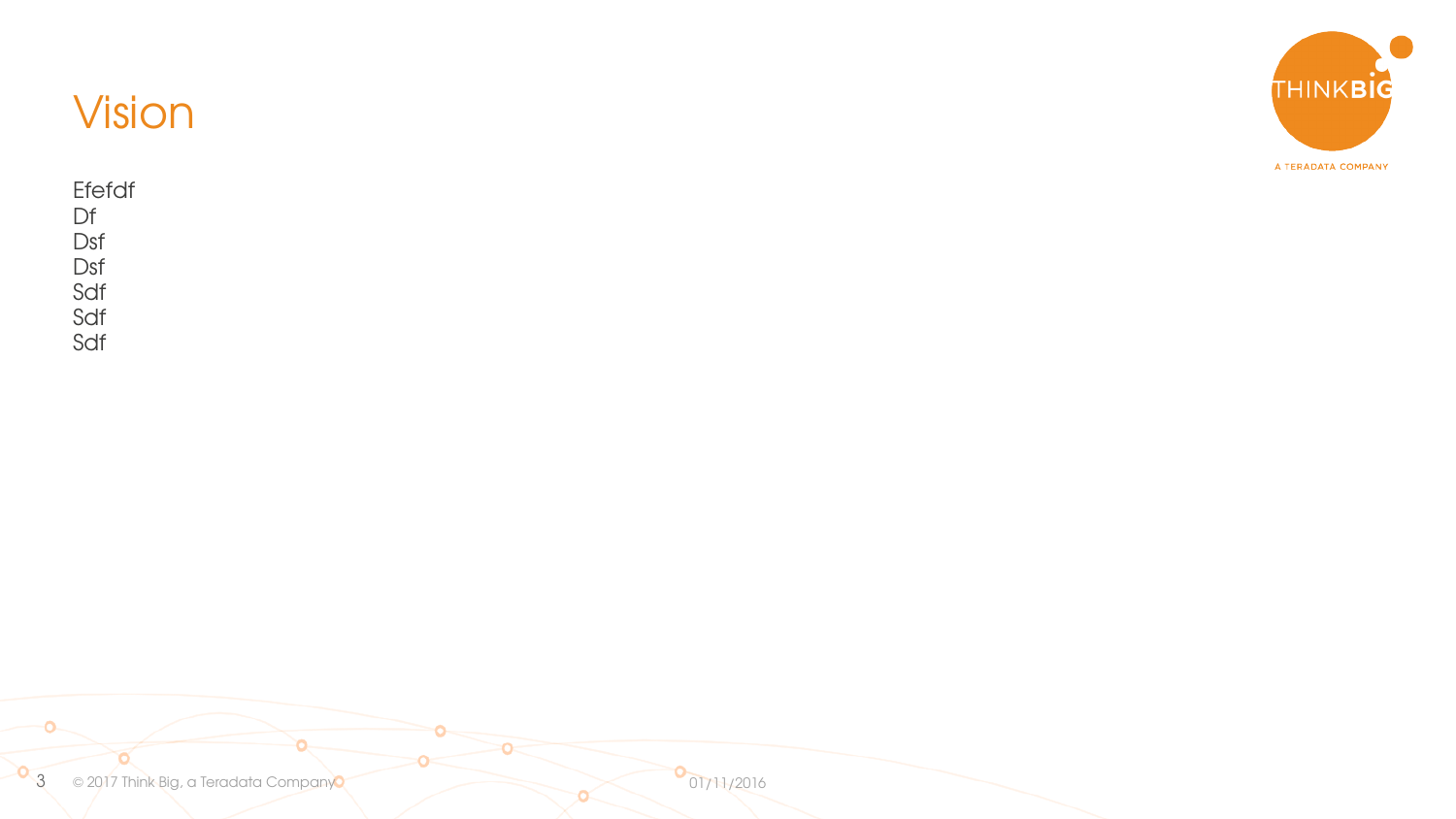

# Vision
Efefdf
Df
Dsf
Dsf
Sdf
Sdf
Sdf

© 2017 Think Big, a Teradata Company
01/11/2016